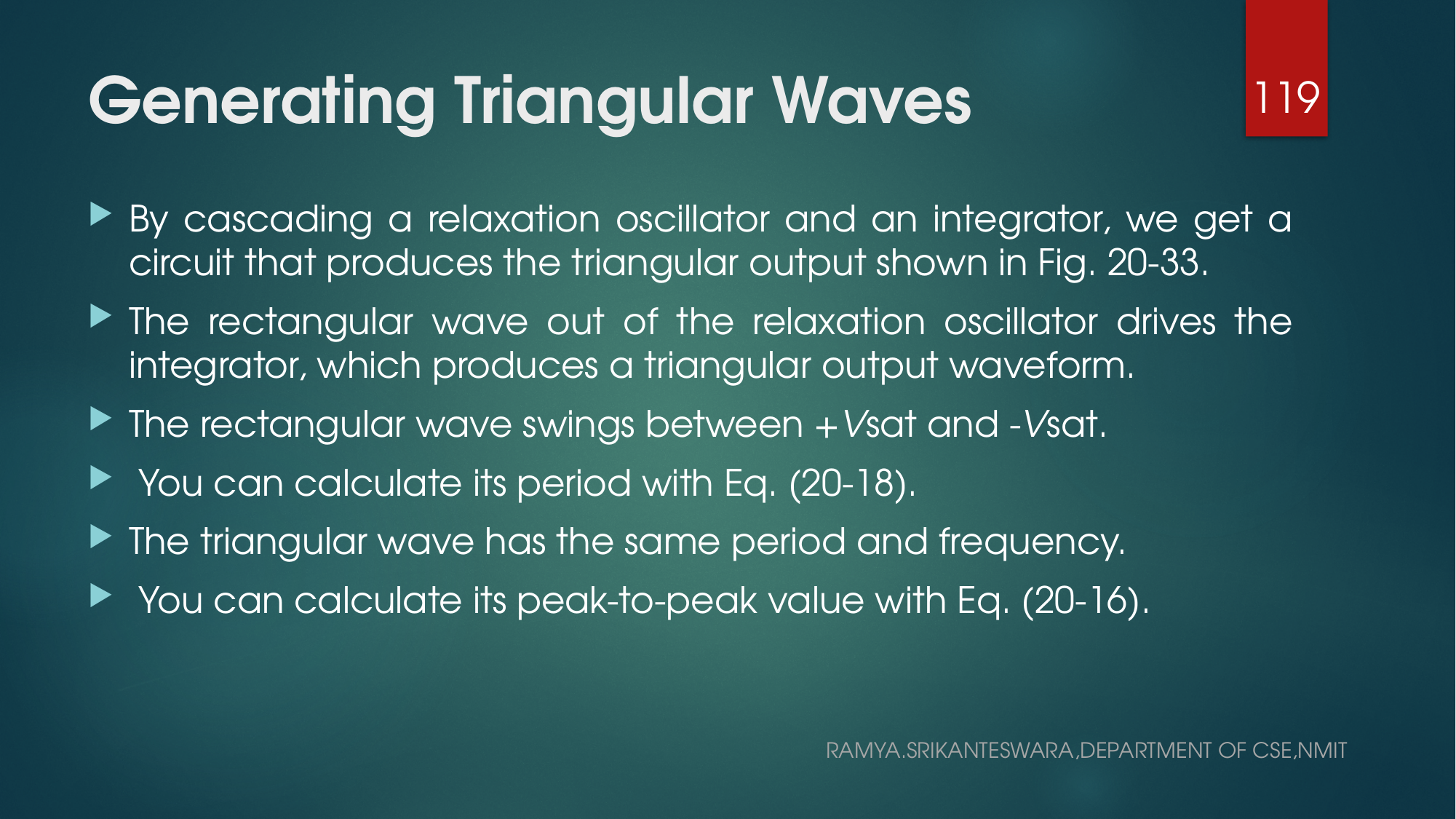

119
# Generating Triangular Waves
By cascading a relaxation oscillator and an integrator, we get a circuit that produces the triangular output shown in Fig. 20-33.
The rectangular wave out of the relaxation oscillator drives the integrator, which produces a triangular output waveform.
The rectangular wave swings between +Vsat and -Vsat.
 You can calculate its period with Eq. (20-18).
The triangular wave has the same period and frequency.
 You can calculate its peak-to-peak value with Eq. (20-16).
RAMYA.SRIKANTESWARA,DEPARTMENT OF CSE,NMIT